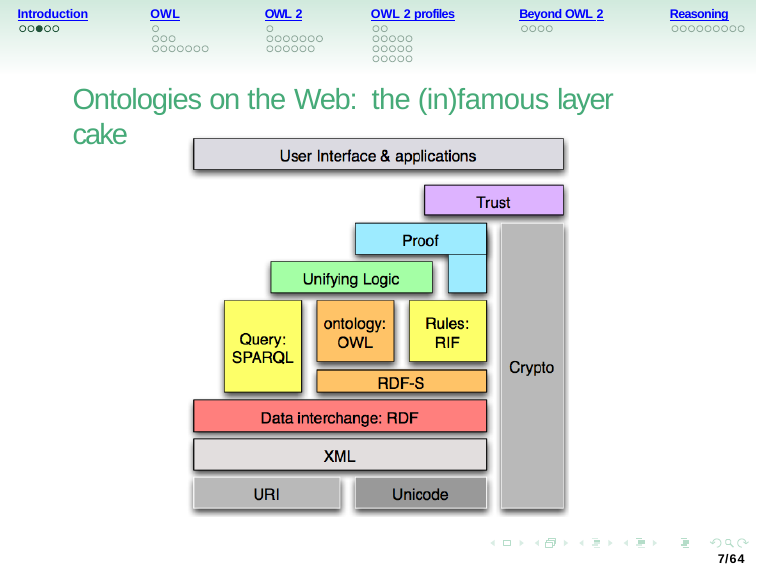

Introduction
OWL
OWL 2
OWL 2 profiles
Beyond OWL 2
Reasoning

Ontologies on the Web:  the (in)famous layer   cake

7/64